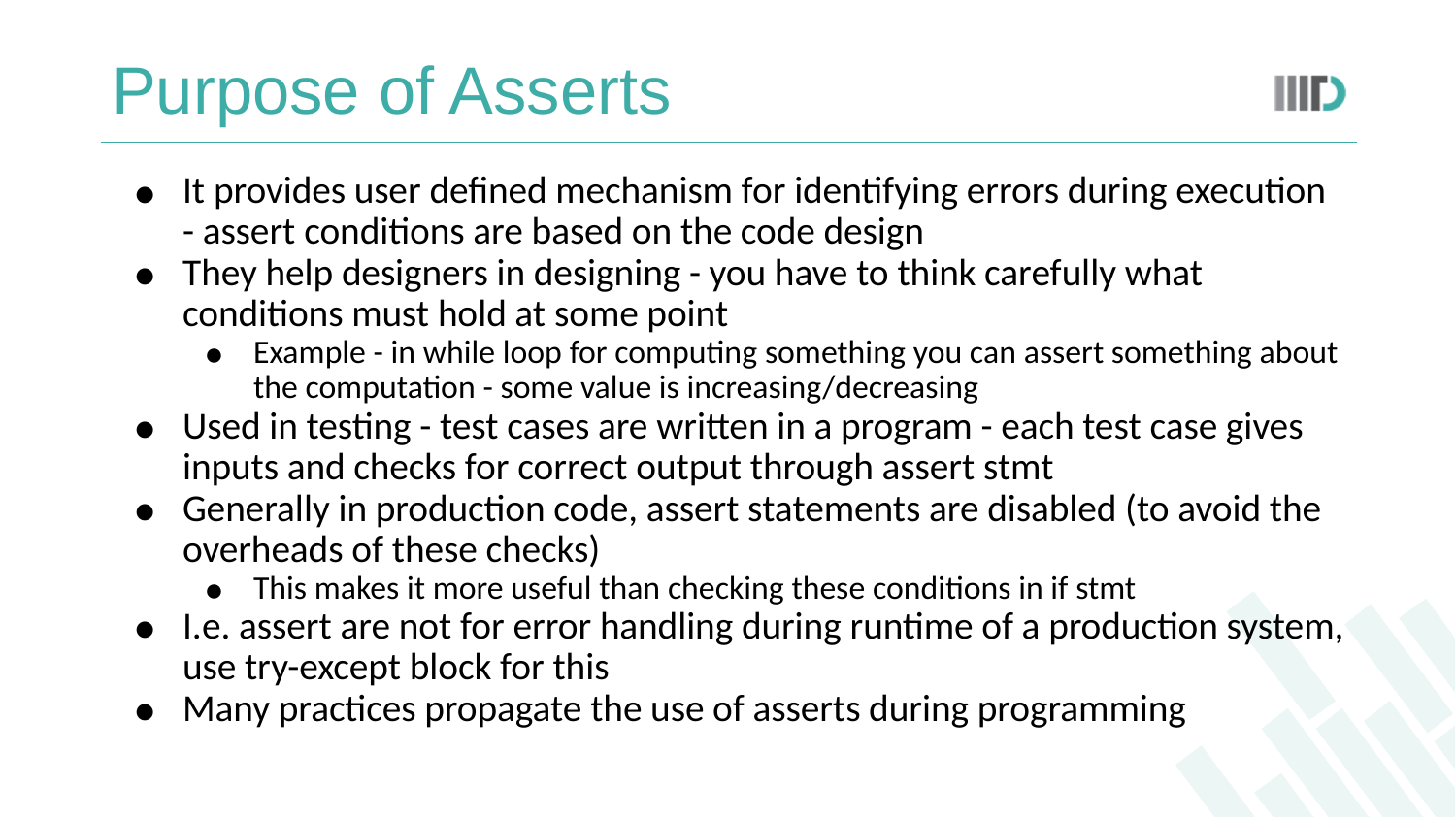

# Purpose of Asserts
It provides user defined mechanism for identifying errors during execution - assert conditions are based on the code design
They help designers in designing - you have to think carefully what conditions must hold at some point
Example - in while loop for computing something you can assert something about the computation - some value is increasing/decreasing
Used in testing - test cases are written in a program - each test case gives inputs and checks for correct output through assert stmt
Generally in production code, assert statements are disabled (to avoid the overheads of these checks)
This makes it more useful than checking these conditions in if stmt
I.e. assert are not for error handling during runtime of a production system, use try-except block for this
Many practices propagate the use of asserts during programming